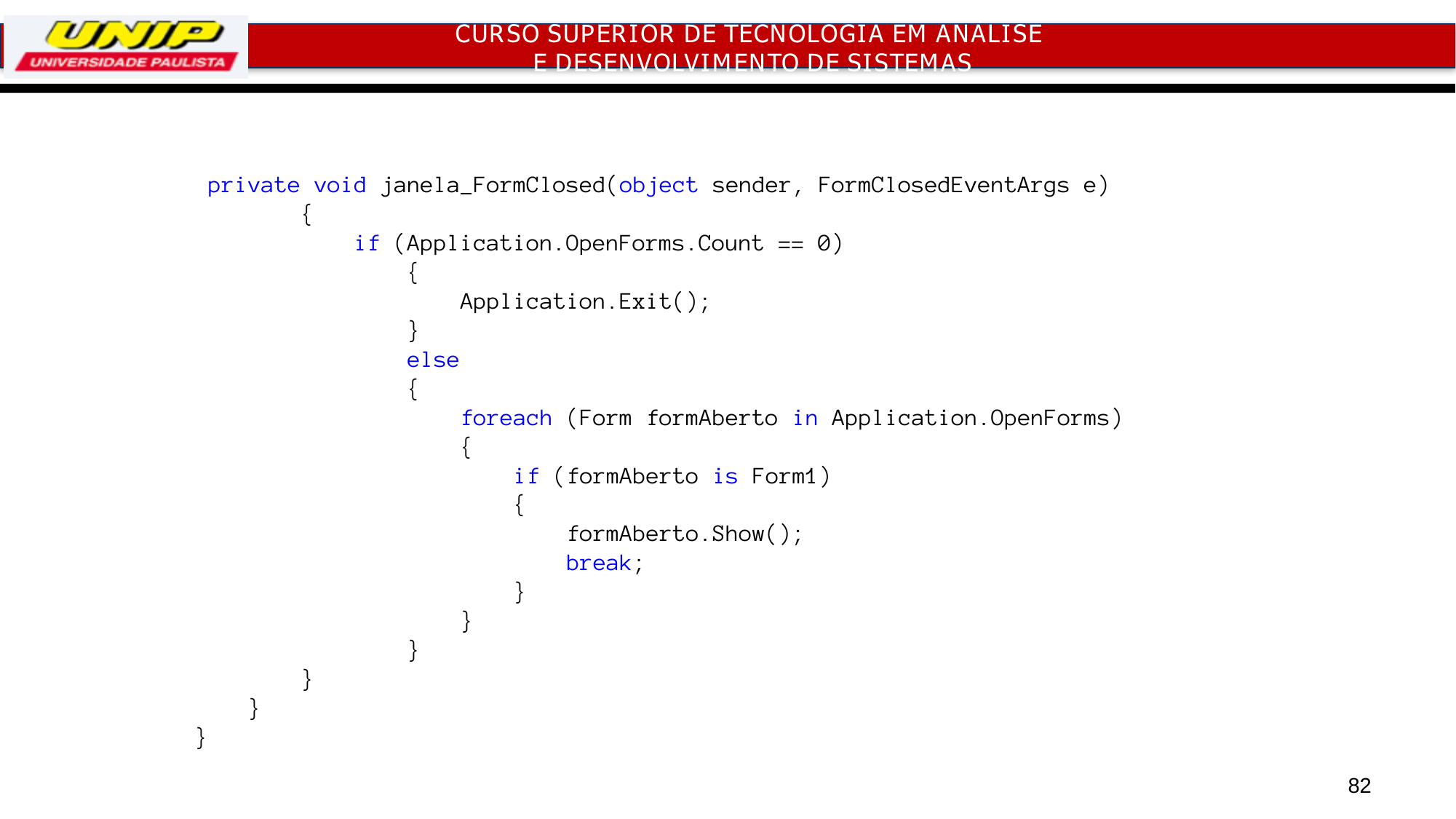

#
 private void janela_FormClosed(object sender, FormClosedEventArgs e)
        {
            if (Application.OpenForms.Count == 0)
                {
                    Application.Exit();
                }
                else
                {
                    foreach (Form formAberto in Application.OpenForms)
                    {
                        if (formAberto is Form1)
                        {
                            formAberto.Show();
                            break;
                        }
                    }
                }
        }
    }
}
82